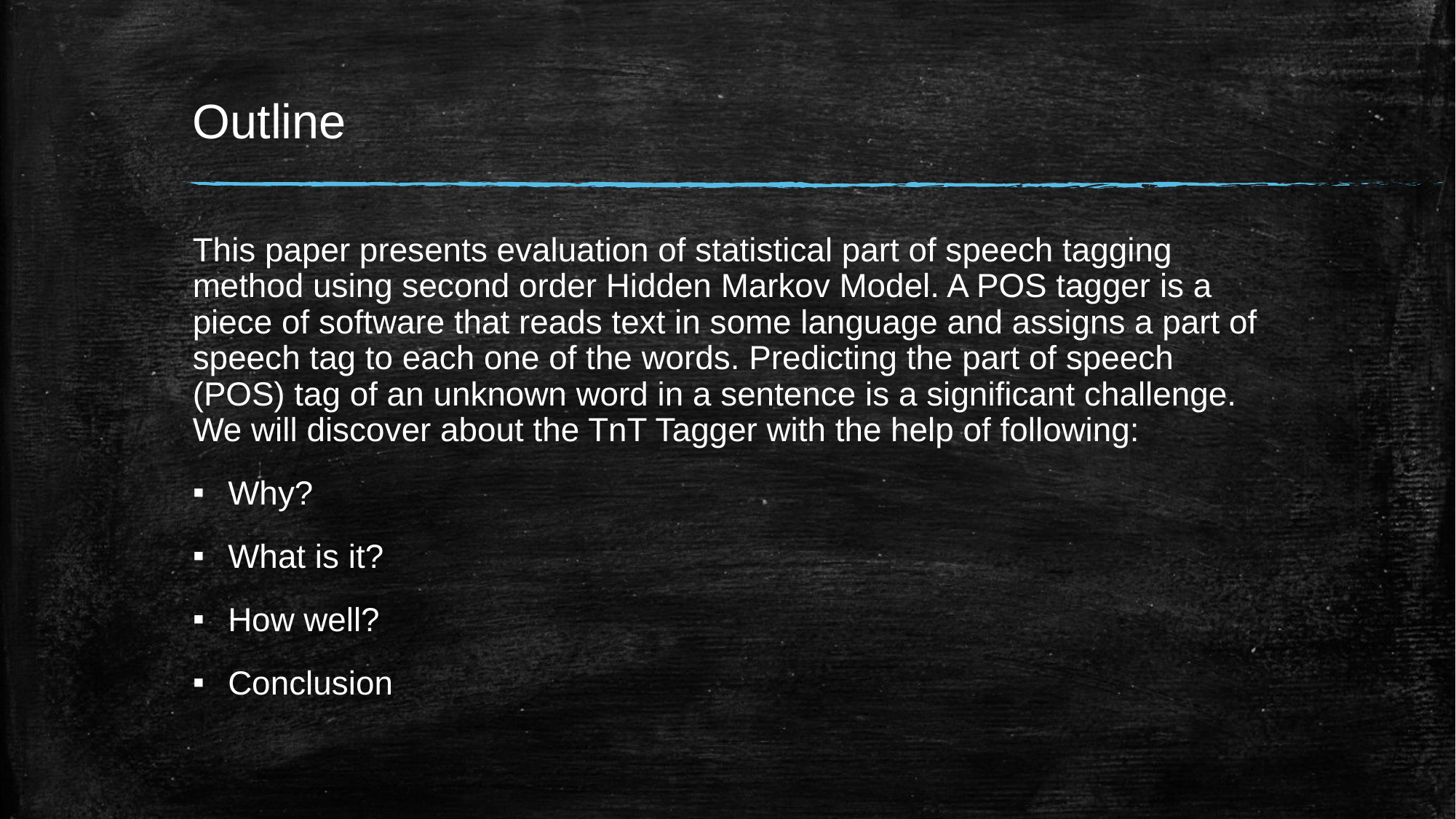

# Outline
This paper presents evaluation of statistical part of speech tagging method using second order Hidden Markov Model. A POS tagger is a piece of software that reads text in some language and assigns a part of speech tag to each one of the words. Predicting the part of speech (POS) tag of an unknown word in a sentence is a significant challenge. We will discover about the TnT Tagger with the help of following:
Why?
What is it?
How well?
Conclusion